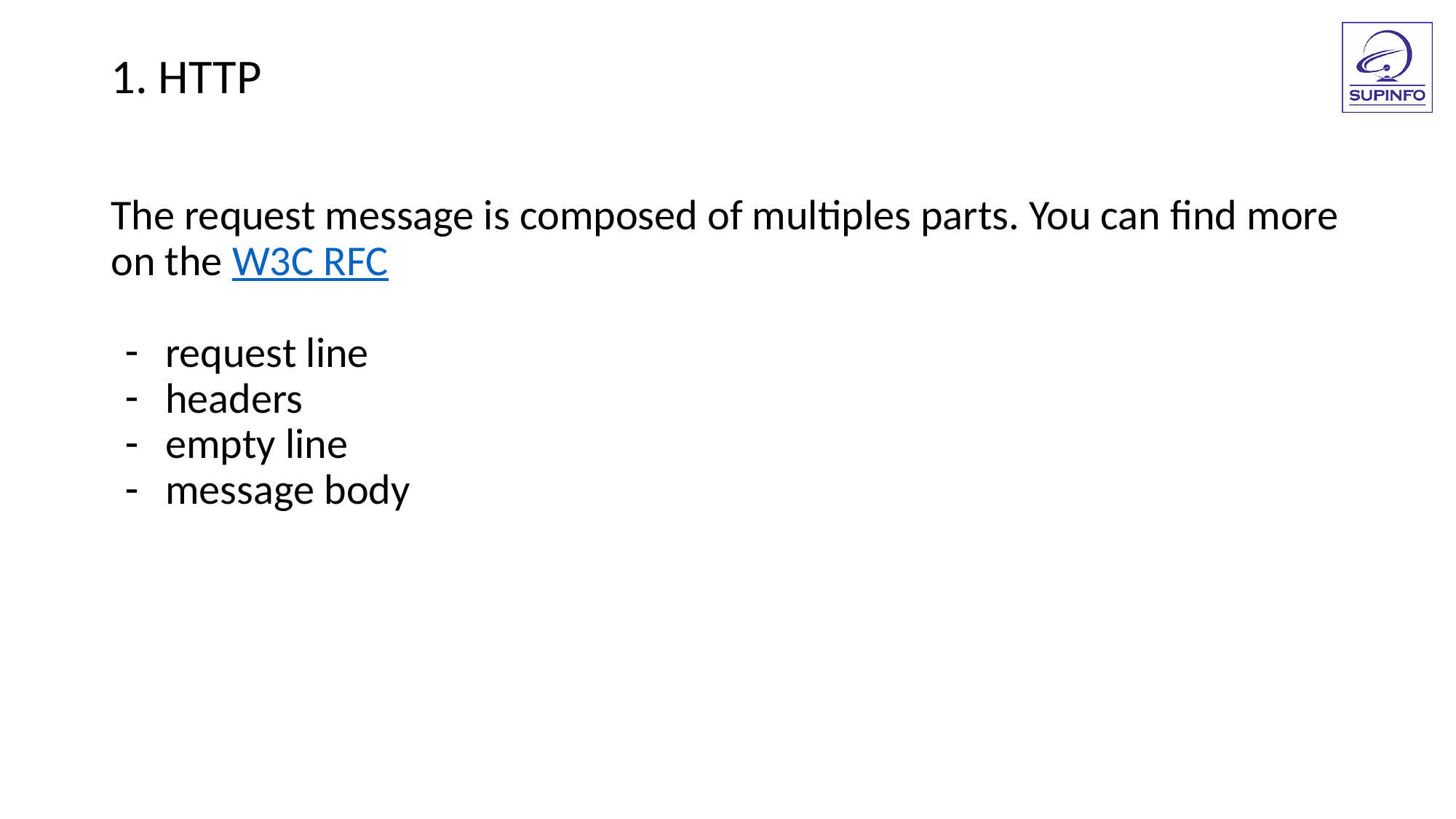

1. HTTP
The request message is composed of multiples parts. You can find more on the W3C RFC

request line
headers
empty line
message body